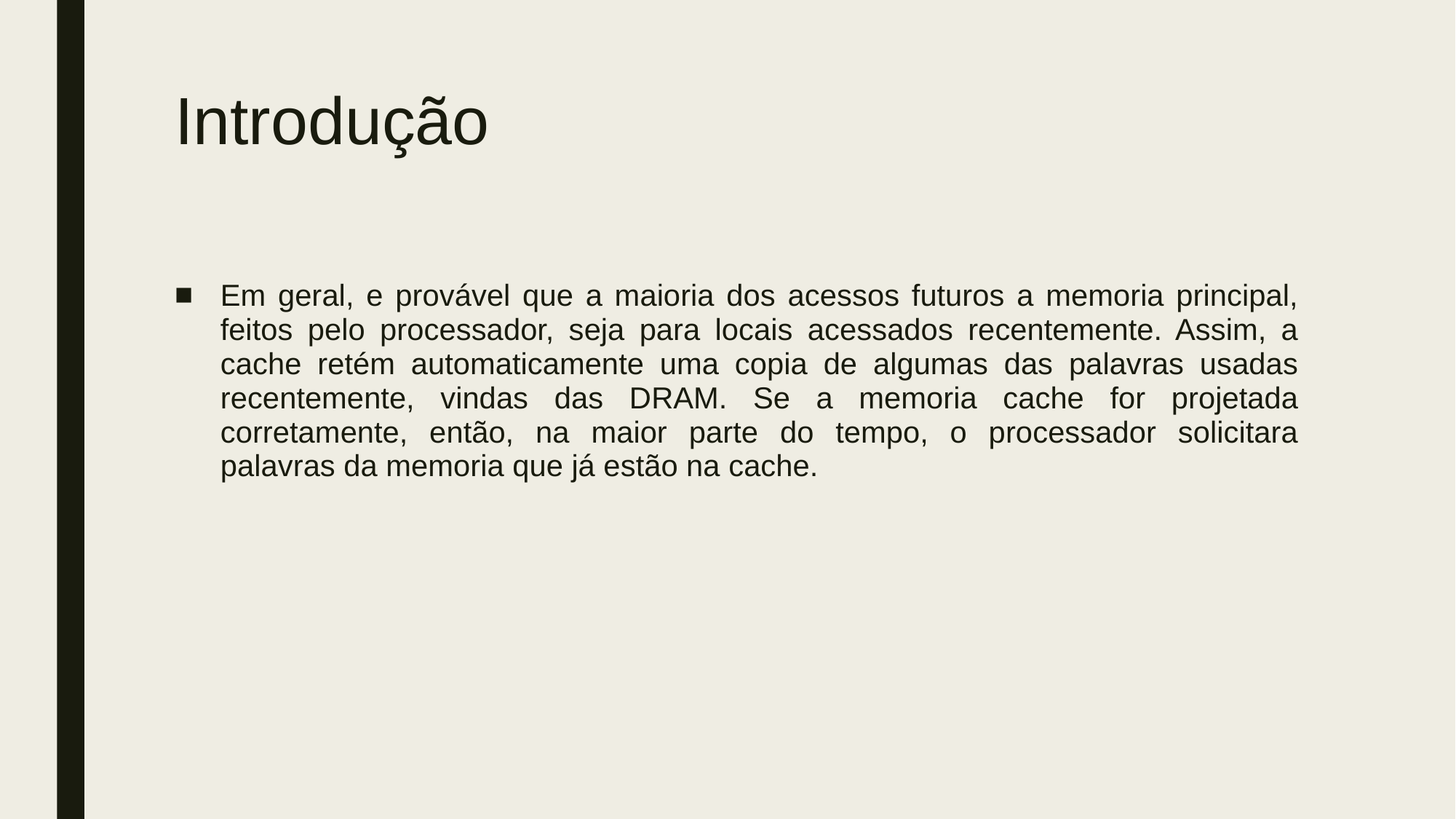

# Introdução
Em geral, e provável que a maioria dos acessos futuros a memoria principal, feitos pelo processador, seja para locais acessados recentemente. Assim, a cache retém automaticamente uma copia de algumas das palavras usadas recentemente, vindas das DRAM. Se a memoria cache for projetada corretamente, então, na maior parte do tempo, o processador solicitara palavras da memoria que já estão na cache.